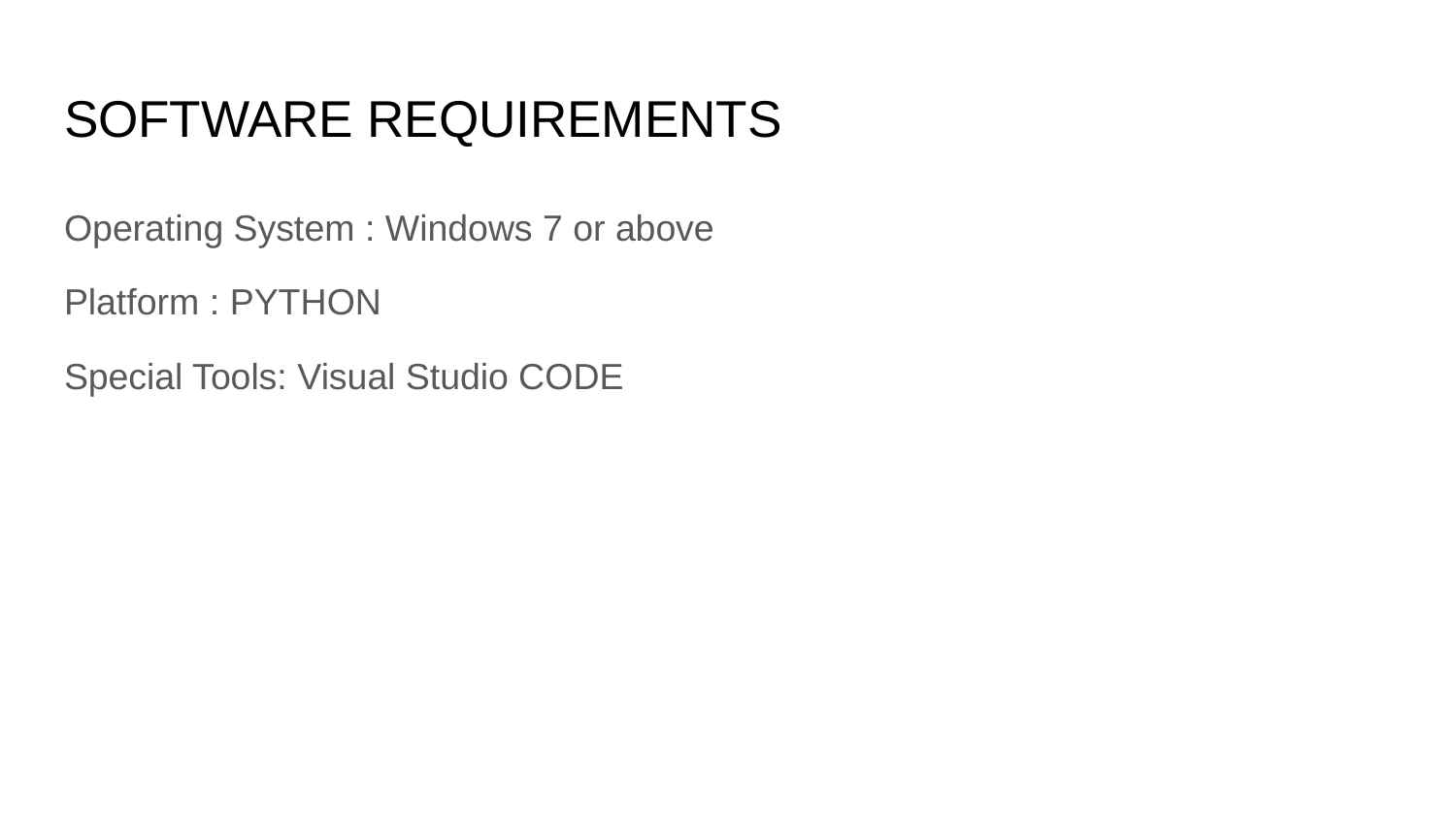

# SOFTWARE REQUIREMENTS
Operating System : Windows 7 or above
Platform : PYTHON
Special Tools: Visual Studio CODE